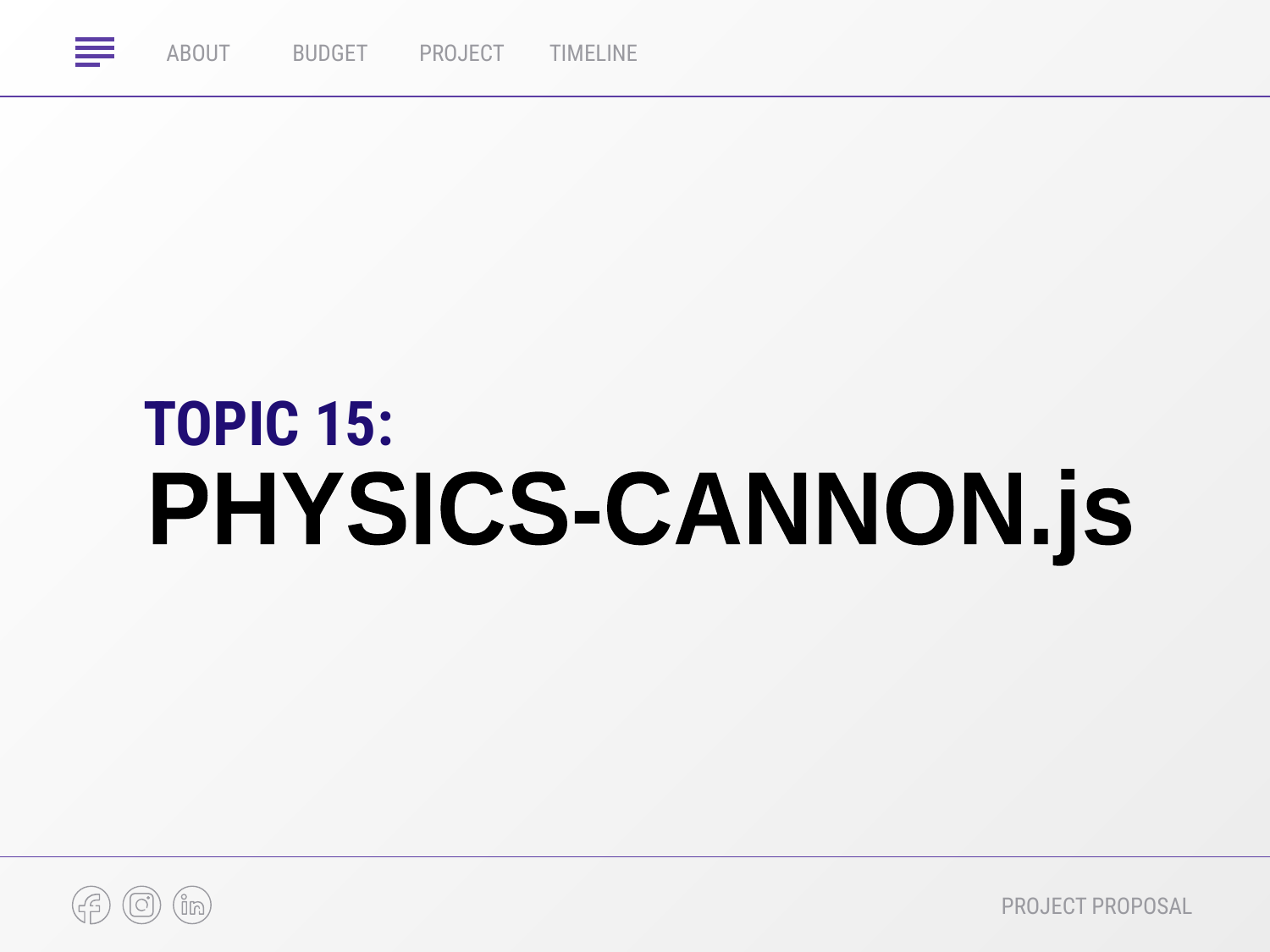

ABOUT
BUDGET
PROJECT
TIMELINE
# TOPIC 15:
PHYSICS-CANNON.js
PROJECT PROPOSAL